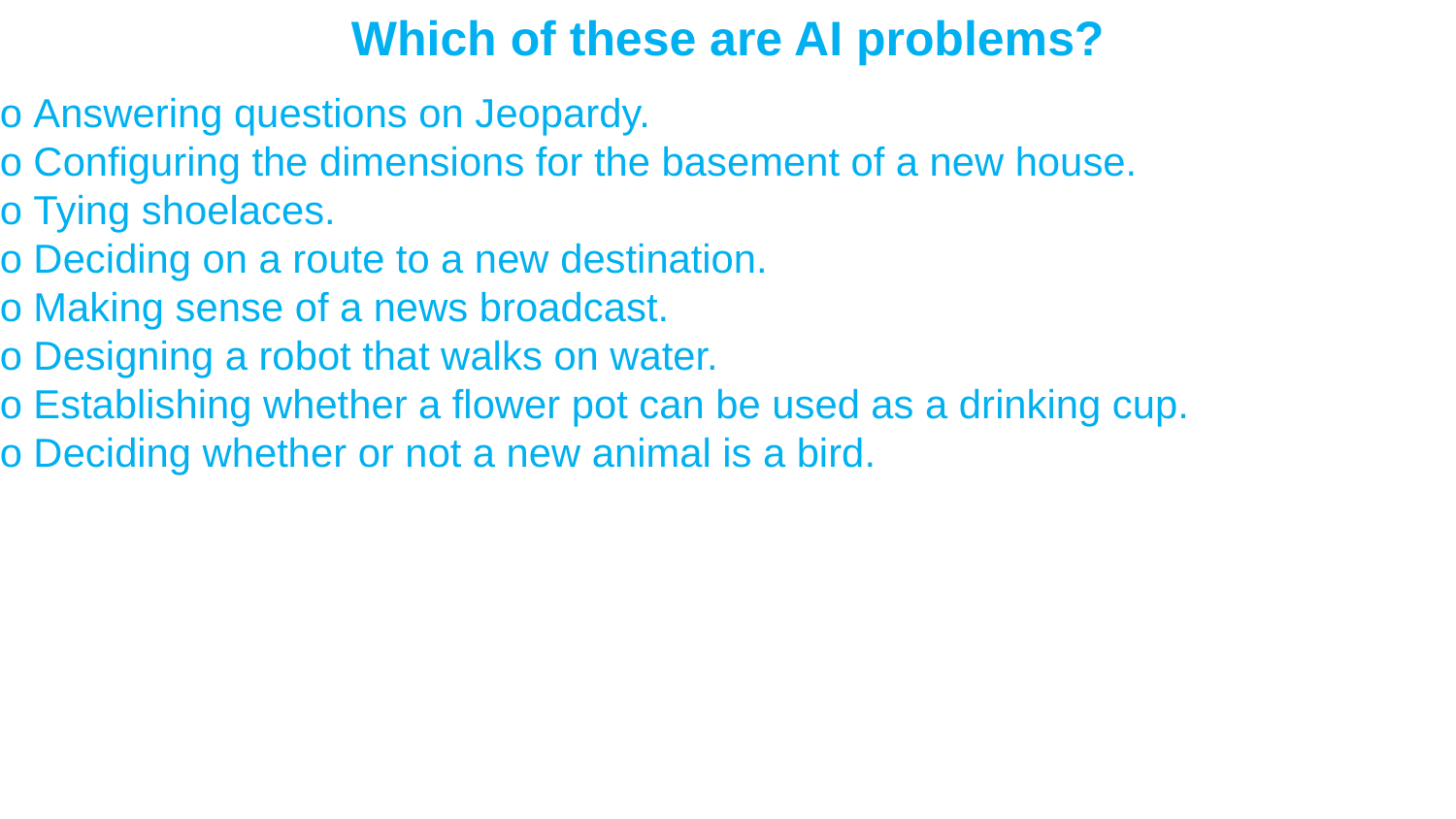

Which of these are AI problems?

ο Answering questions on Jeopardy.
ο Configuring the dimensions for the basement of a new house.
ο Tying shoelaces.
ο Deciding on a route to a new destination.
ο Making sense of a news broadcast.
ο Designing a robot that walks on water.
ο Establishing whether a flower pot can be used as a drinking cup.
ο Deciding whether or not a new animal is a bird.